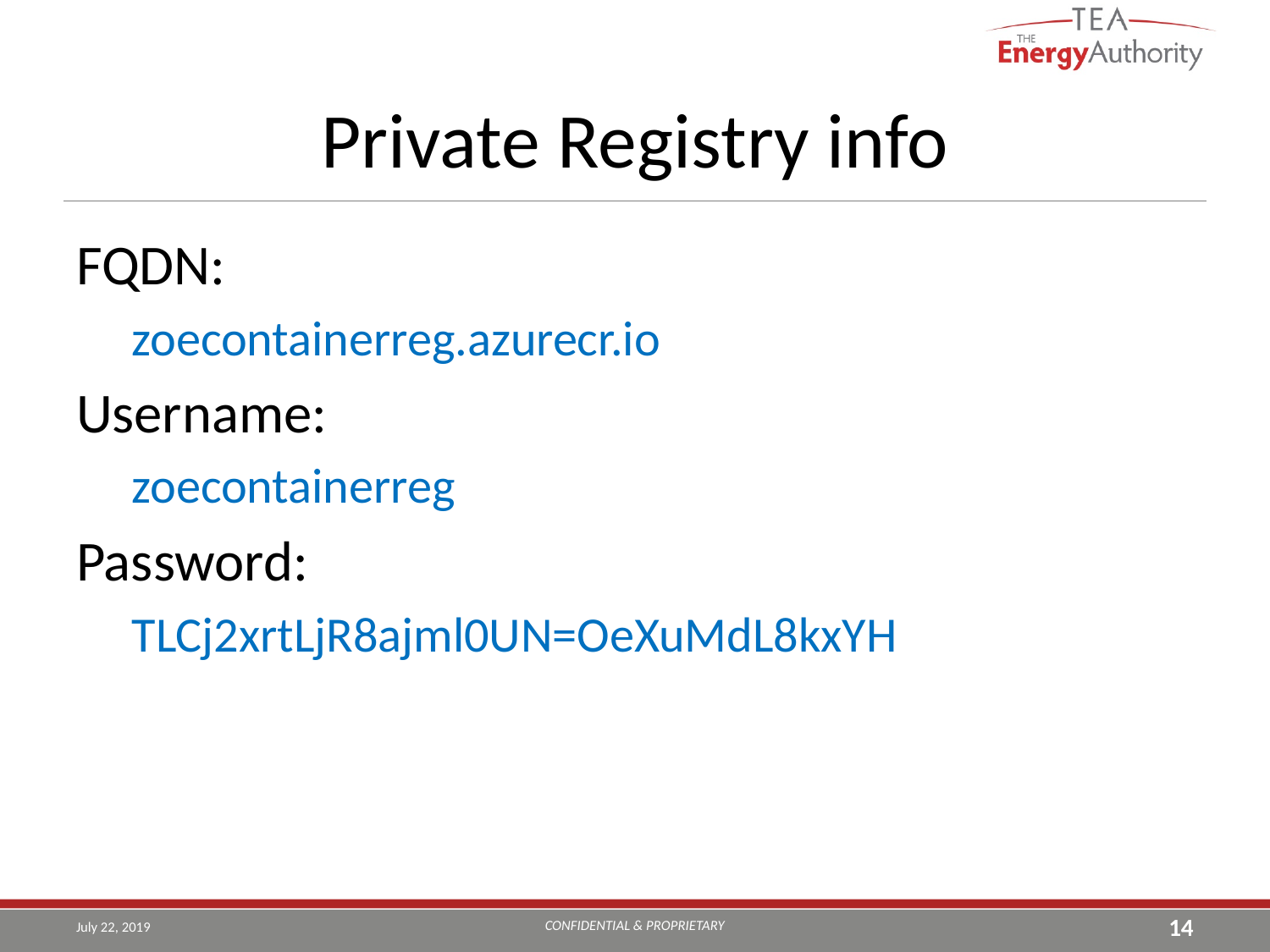

# Private Registry info
FQDN:
zoecontainerreg.azurecr.io
Username:
zoecontainerreg
Password:
TLCj2xrtLjR8ajml0UN=OeXuMdL8kxYH
CONFIDENTIAL & PROPRIETARY
July 22, 2019
14